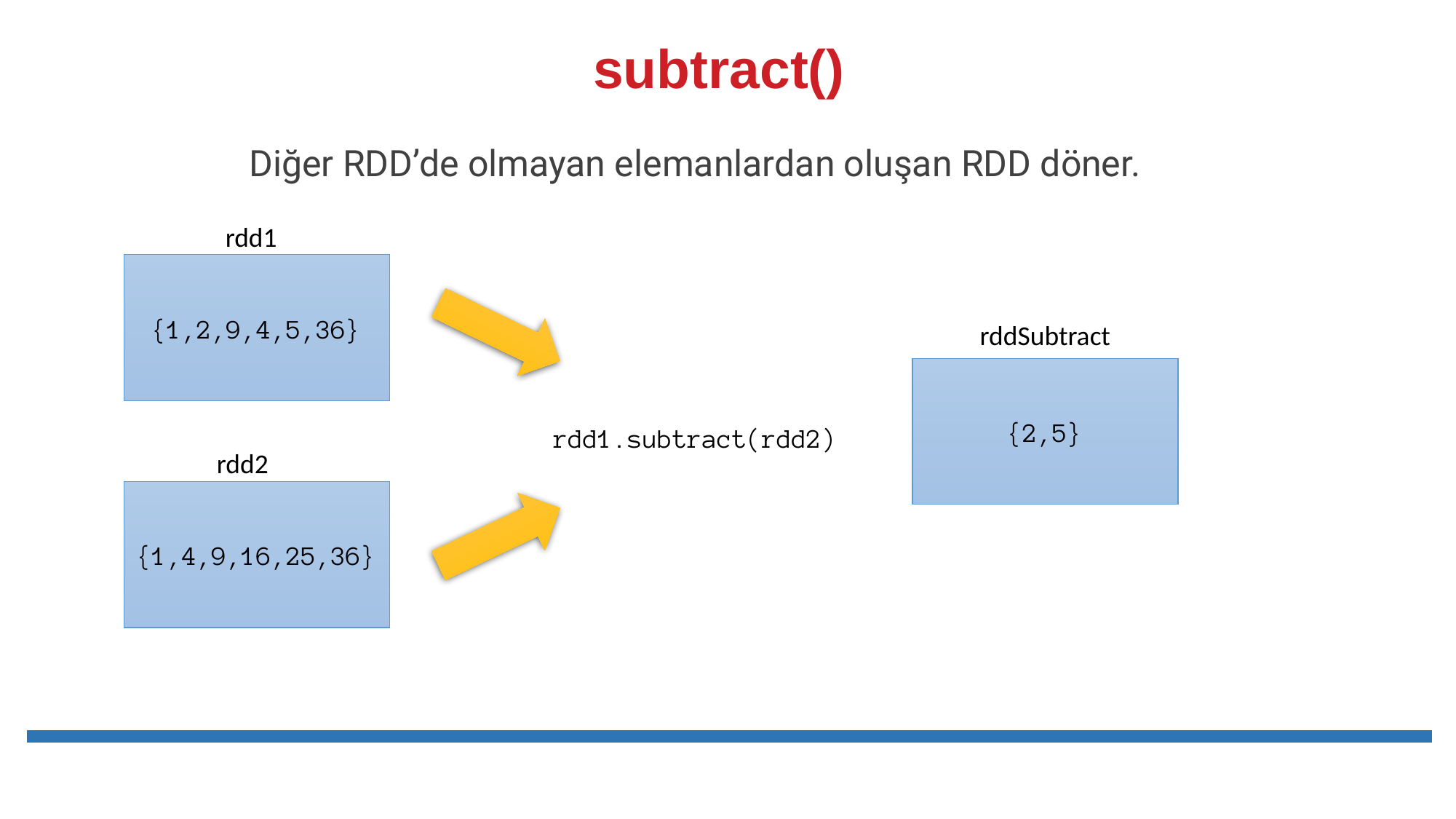

# subtract()
Diğer RDD’de olmayan elemanlardan oluşan RDD döner.
rdd1
{1,2,9,4,5,36}

rddSubtract
{2,5}
rdd1.subtract(rdd2)
rdd2
{1,4,9,16,25,36}